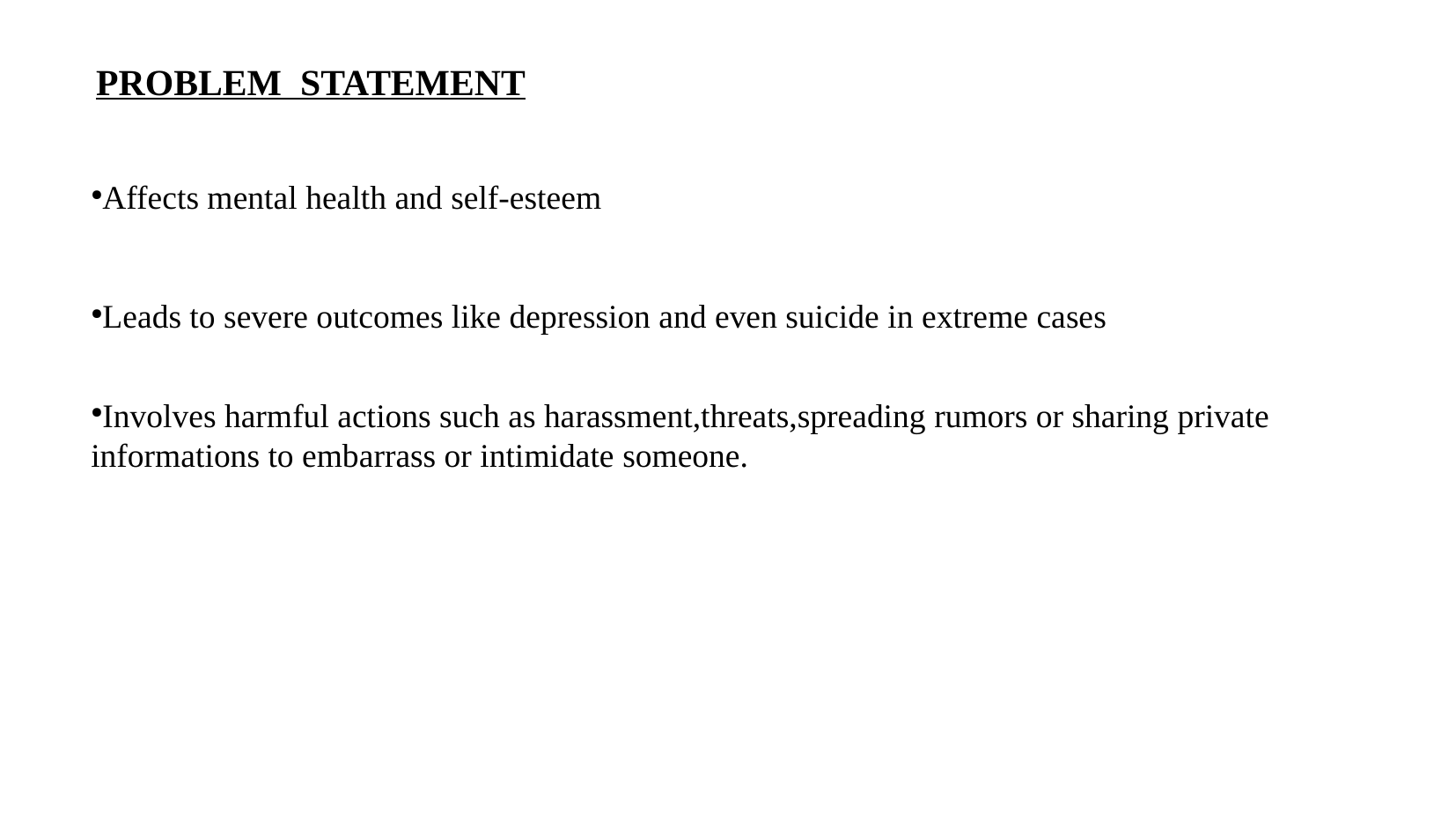

PROBLEM  STATEMENT
Affects mental health and self-esteem

Leads to severe outcomes like depression and even suicide in extreme cases

Involves harmful actions such as harassment,threats,spreading rumors or sharing private informations to embarrass or intimidate someone.